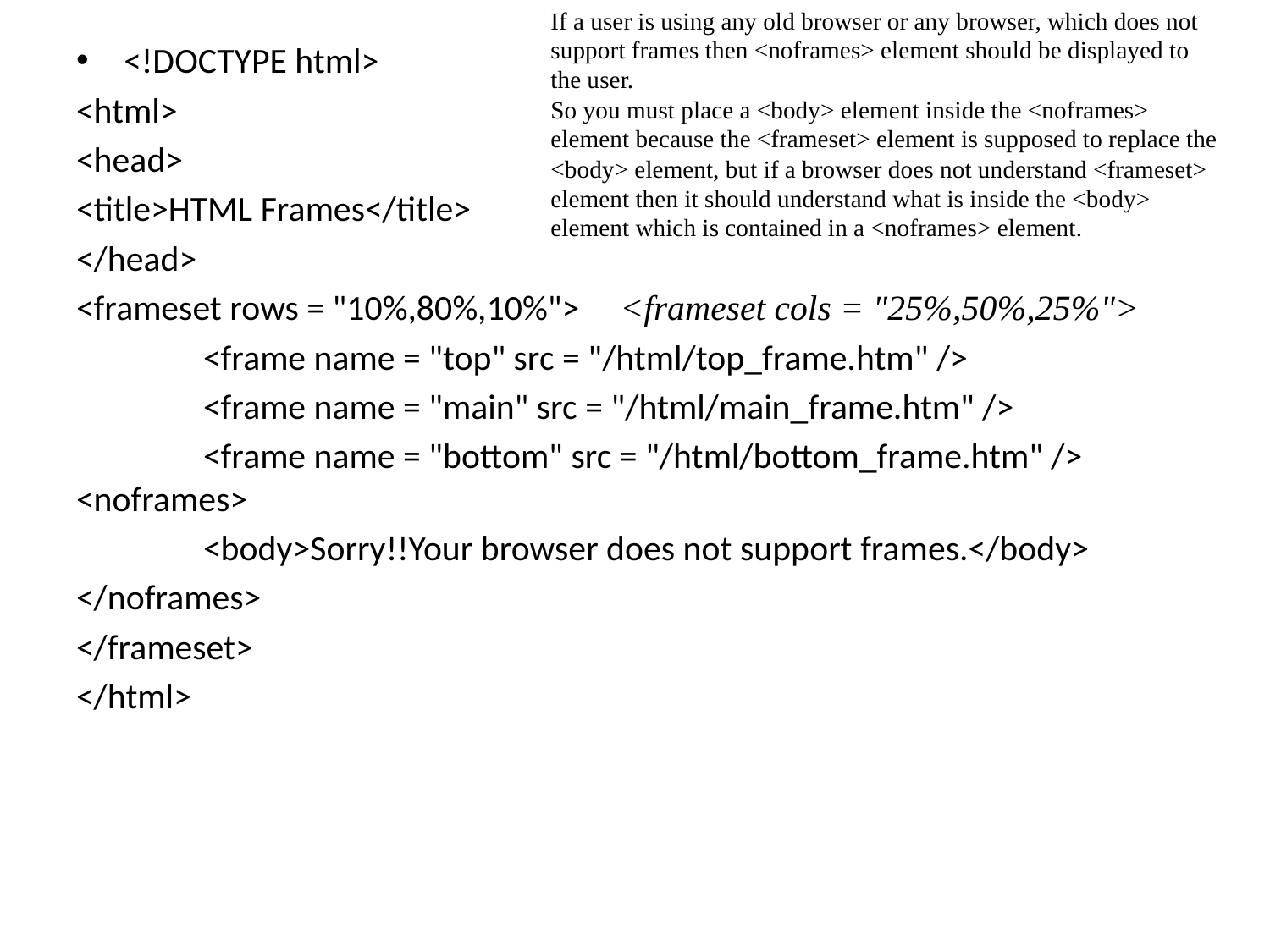

If a user is using any old browser or any browser, which does not support frames then <noframes> element should be displayed to the user.
So you must place a <body> element inside the <noframes> element because the <frameset> element is supposed to replace the <body> element, but if a browser does not understand <frameset> element then it should understand what is inside the <body> element which is contained in a <noframes> element.
<!DOCTYPE html>
<html>
<head>
<title>HTML Frames</title>
</head>
<frameset rows = "10%,80%,10%">     <frameset cols = "25%,50%,25%">
	<frame name = "top" src = "/html/top_frame.htm" />
	<frame name = "main" src = "/html/main_frame.htm" />
	<frame name = "bottom" src = "/html/bottom_frame.htm" /> <noframes>
	<body>Sorry!!Your browser does not support frames.</body>
</noframes>
</frameset>
</html>